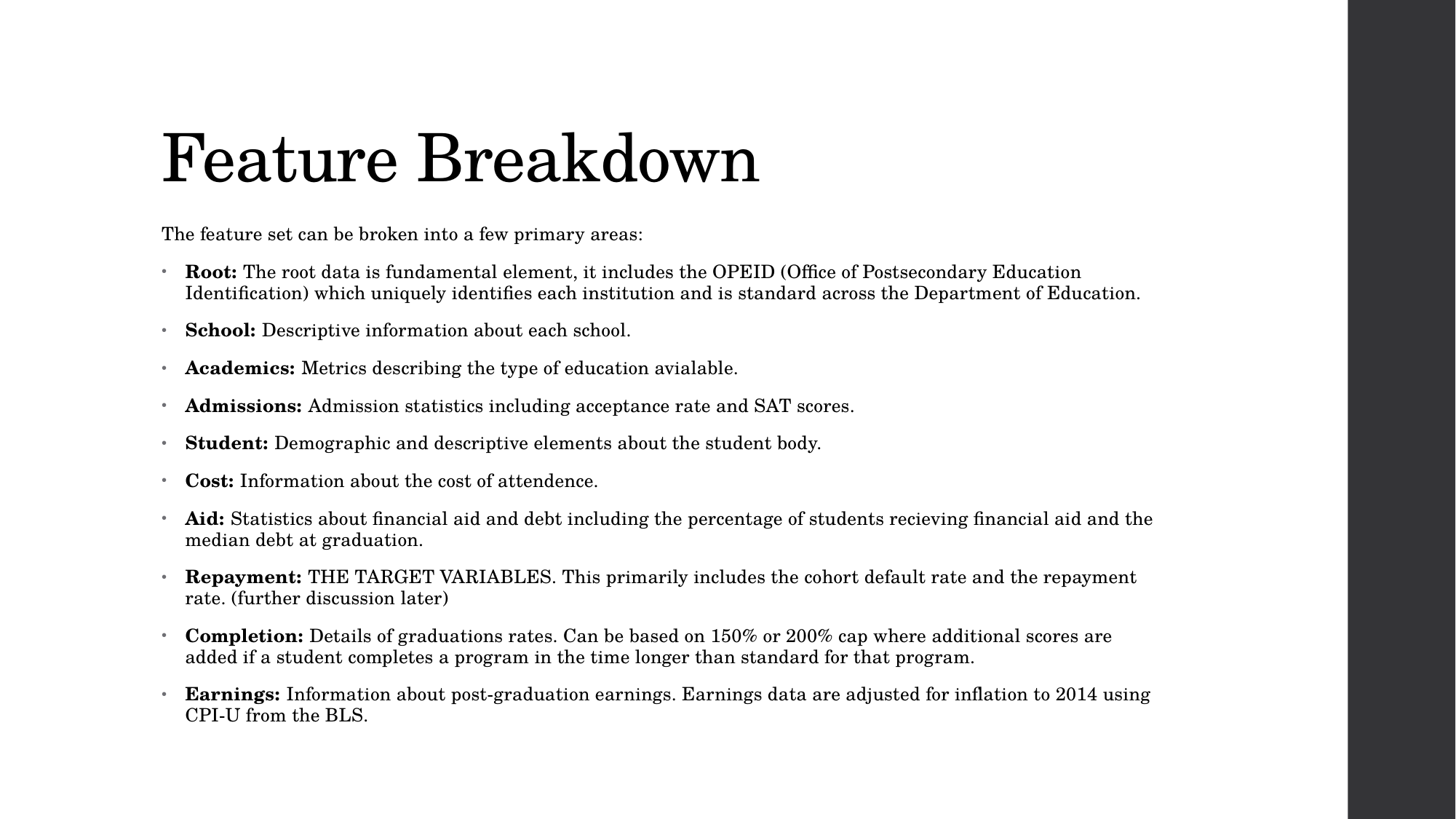

# Feature Breakdown
The feature set can be broken into a few primary areas:
Root: The root data is fundamental element, it includes the OPEID (Office of Postsecondary Education Identification) which uniquely identifies each institution and is standard across the Department of Education.
School: Descriptive information about each school.
Academics: Metrics describing the type of education avialable.
Admissions: Admission statistics including acceptance rate and SAT scores.
Student: Demographic and descriptive elements about the student body.
Cost: Information about the cost of attendence.
Aid: Statistics about financial aid and debt including the percentage of students recieving financial aid and the median debt at graduation.
Repayment: THE TARGET VARIABLES. This primarily includes the cohort default rate and the repayment rate. (further discussion later)
Completion: Details of graduations rates. Can be based on 150% or 200% cap where additional scores are added if a student completes a program in the time longer than standard for that program.
Earnings: Information about post-graduation earnings. Earnings data are adjusted for inflation to 2014 using CPI-U from the BLS.